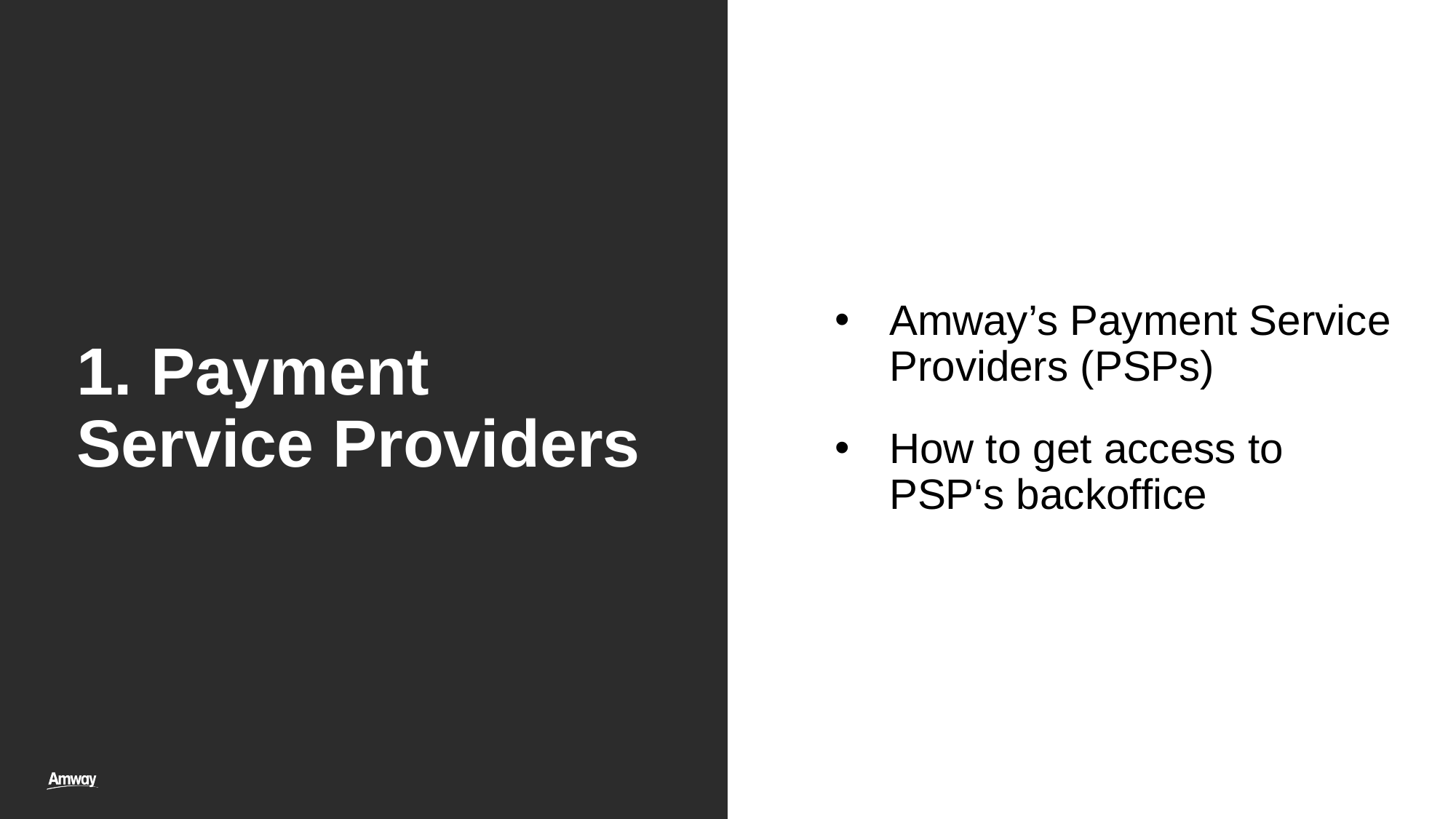

Amway’s Payment Service Providers (PSPs)
How to get access to PSP‘s backoffice
1. Payment Service Providers